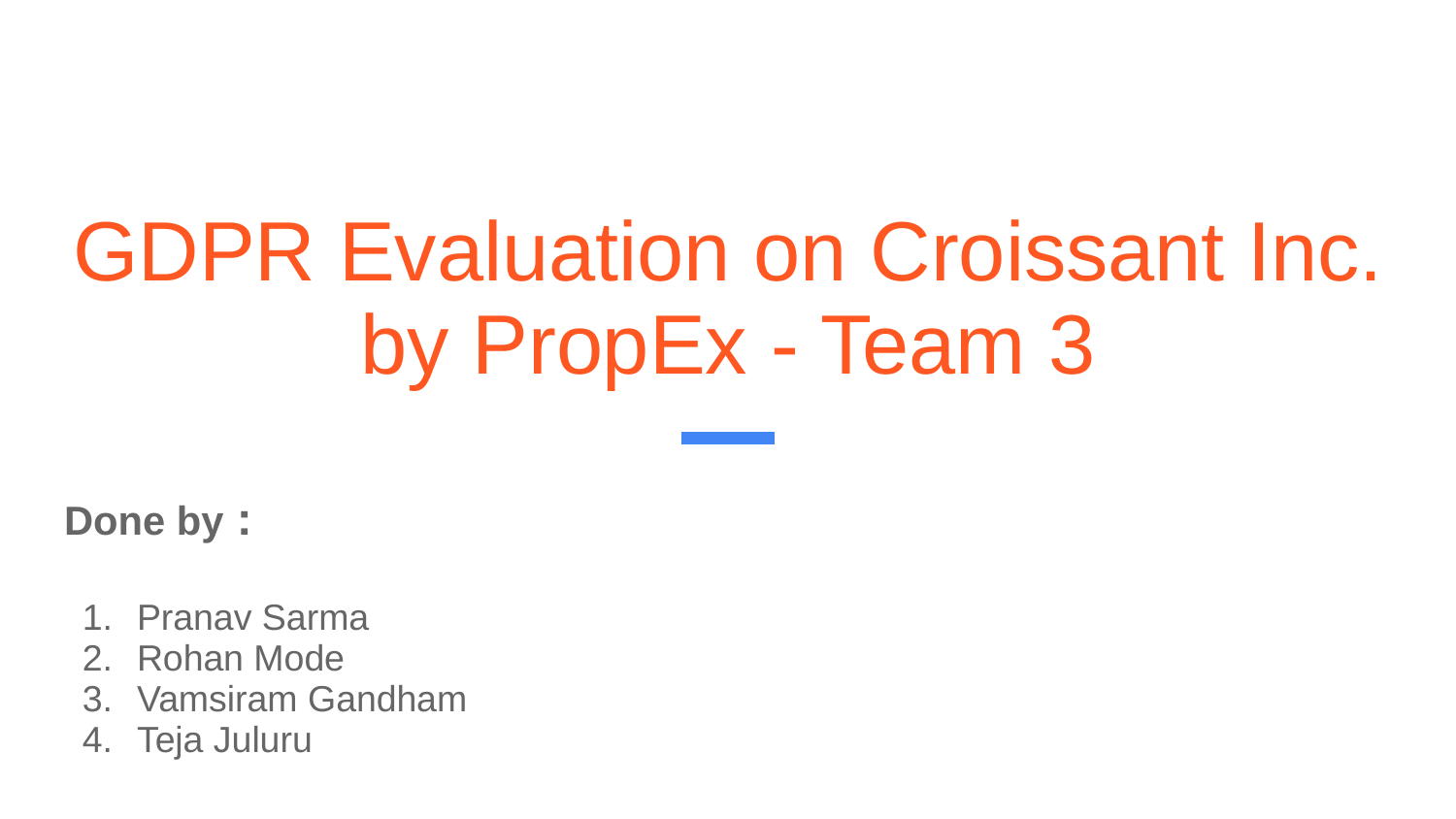

# GDPR Evaluation on Croissant Inc.
by PropEx - Team 3
Done by :

Pranav Sarma
Rohan Mode
Vamsiram Gandham
Teja Juluru